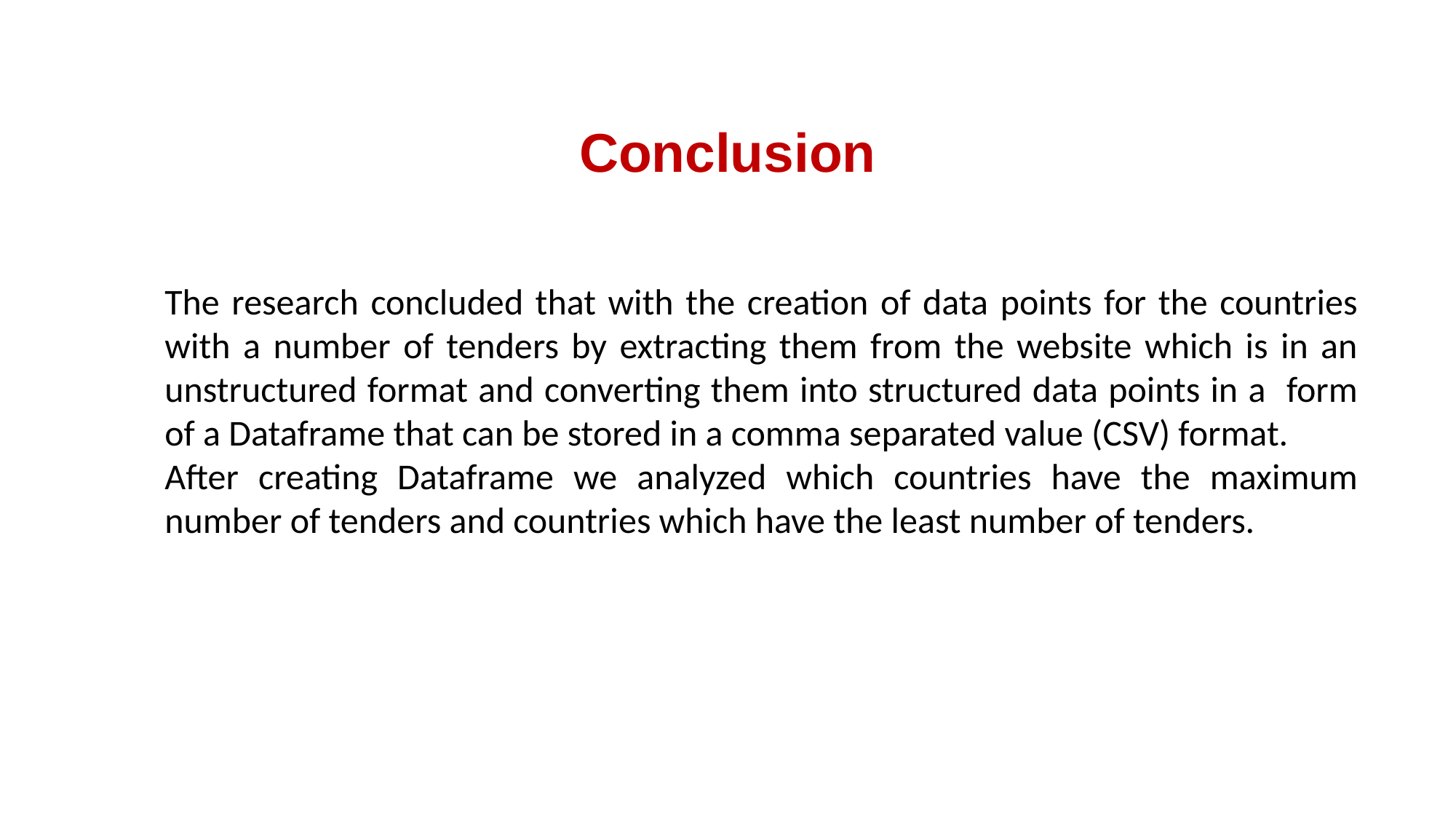

Conclusion
The research concluded that with the creation of data points for the countries with a number of tenders by extracting them from the website which is in an unstructured format and converting them into structured data points in a  form of a Dataframe that can be stored in a comma separated value (CSV) format.
After creating Dataframe we analyzed which countries have the maximum number of tenders and countries which have the least number of tenders.